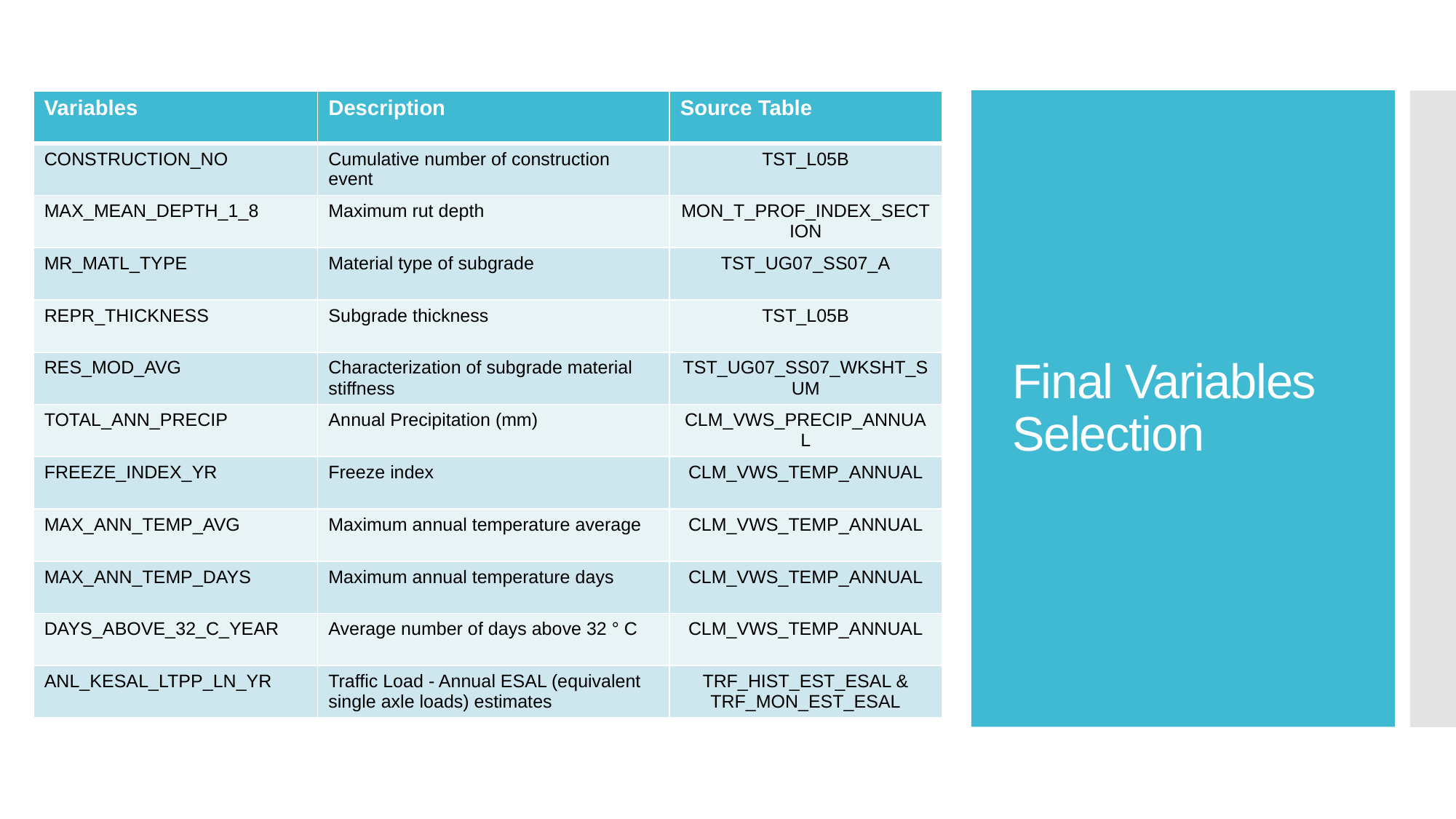

| Variables | Description | Source Table |
| --- | --- | --- |
| CONSTRUCTION\_NO | Cumulative number of construction event | TST\_L05B |
| MAX\_MEAN\_DEPTH\_1\_8 | Maximum rut depth | MON\_T\_PROF\_INDEX\_SECTION |
| MR\_MATL\_TYPE | Material type of subgrade | TST\_UG07\_SS07\_A |
| REPR\_THICKNESS | Subgrade thickness | TST\_L05B |
| RES\_MOD\_AVG | Characterization of subgrade material stiffness | TST\_UG07\_SS07\_WKSHT\_SUM |
| TOTAL\_ANN\_PRECIP | Annual Precipitation (mm) | CLM\_VWS\_PRECIP\_ANNUAL |
| FREEZE\_INDEX\_YR | Freeze index | CLM\_VWS\_TEMP\_ANNUAL |
| MAX\_ANN\_TEMP\_AVG | Maximum annual temperature average | CLM\_VWS\_TEMP\_ANNUAL |
| MAX\_ANN\_TEMP\_DAYS | Maximum annual temperature days | CLM\_VWS\_TEMP\_ANNUAL |
| DAYS\_ABOVE\_32\_C\_YEAR | Average number of days above 32 ° C | CLM\_VWS\_TEMP\_ANNUAL |
| ANL\_KESAL\_LTPP\_LN\_YR | Traffic Load - Annual ESAL (equivalent single axle loads) estimates | TRF\_HIST\_EST\_ESAL & TRF\_MON\_EST\_ESAL |
# Final Variables Selection